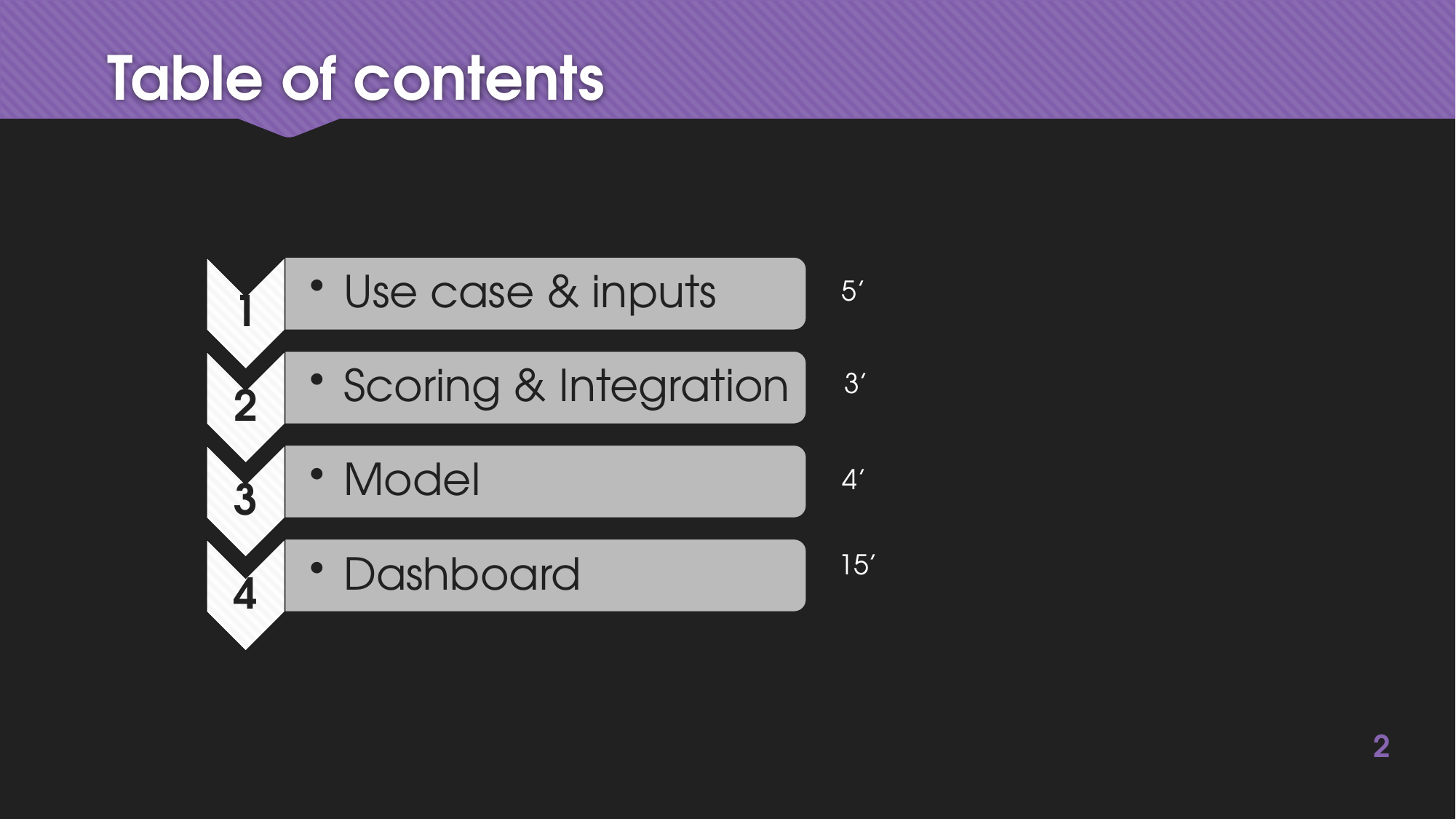

# Table of contents
1
Use case & inputs
2
Scoring & Integration
3
Model
4
Dashboard
5’
3’
4’
15’
2